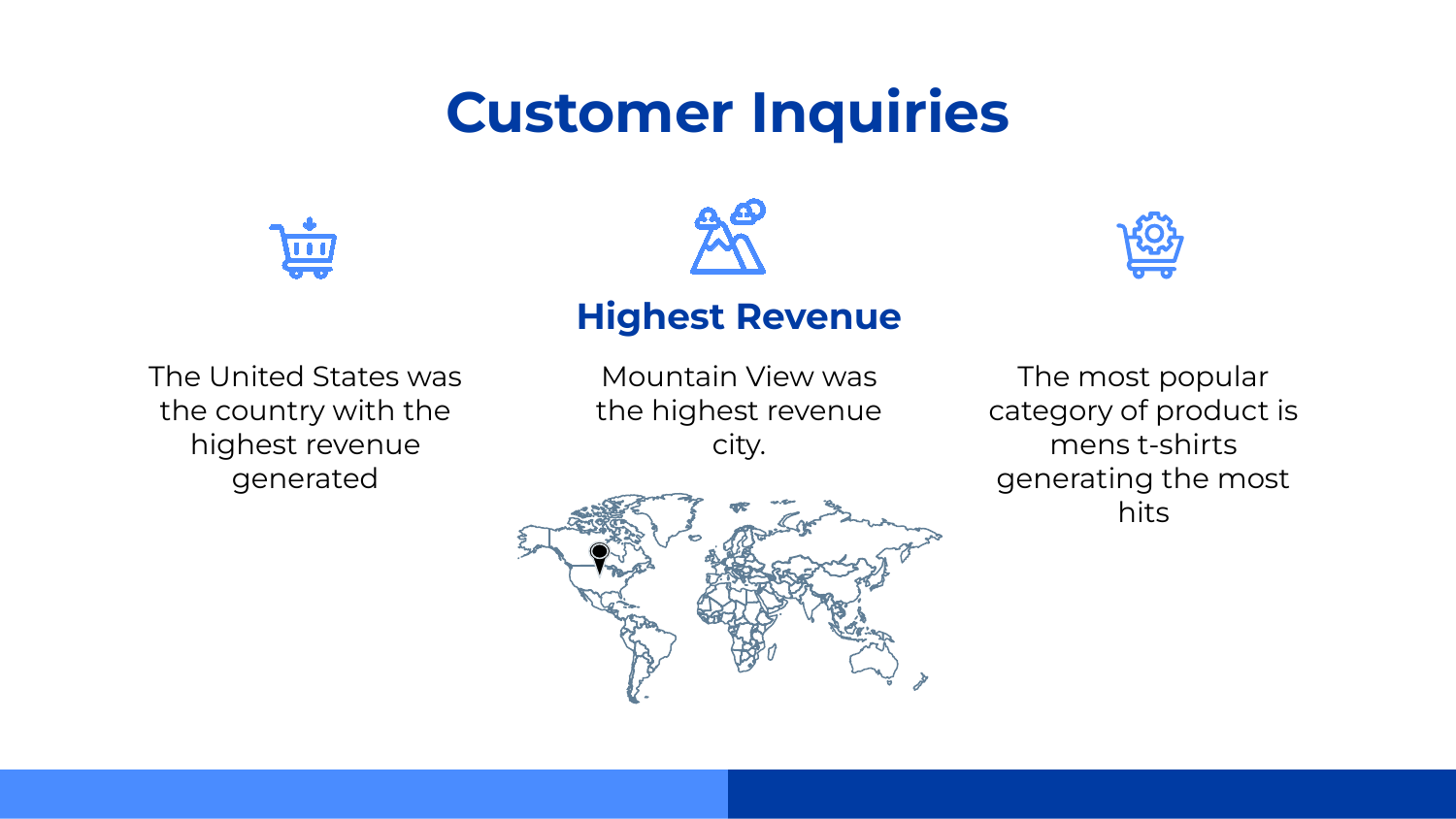

# Customer Inquiries

Highest Revenue
The United States was the country with the highest revenue generated
Mountain View was the highest revenue city.
The most popular category of product is mens t-shirts generating the most hits